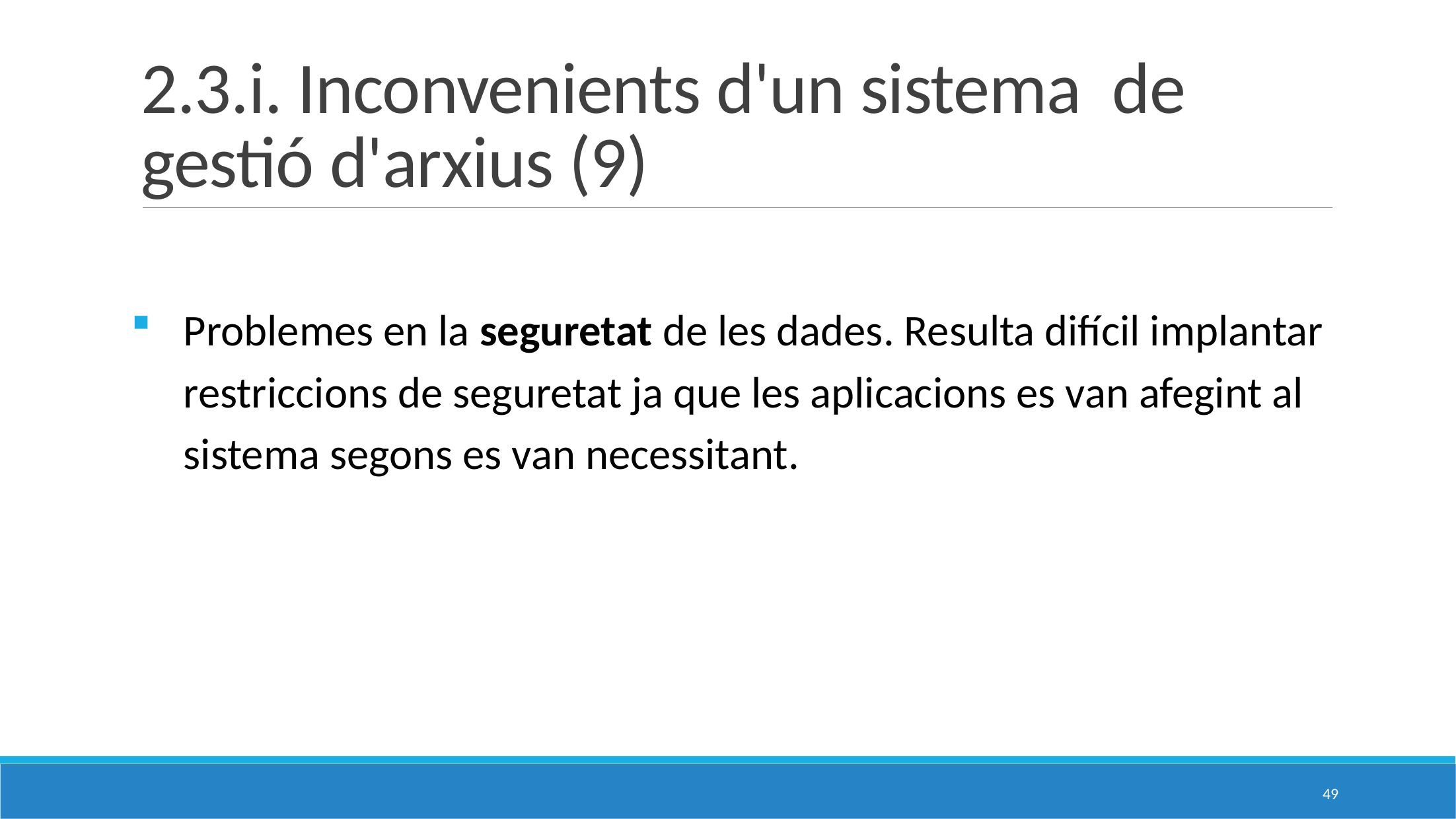

# 2.3.i. Inconvenients d'un sistema  de gestió d'arxius (9)

Problemes en la seguretat de les dades. Resulta difícil implantar restriccions de seguretat ja que les aplicacions es van afegint al sistema segons es van necessitant.

49